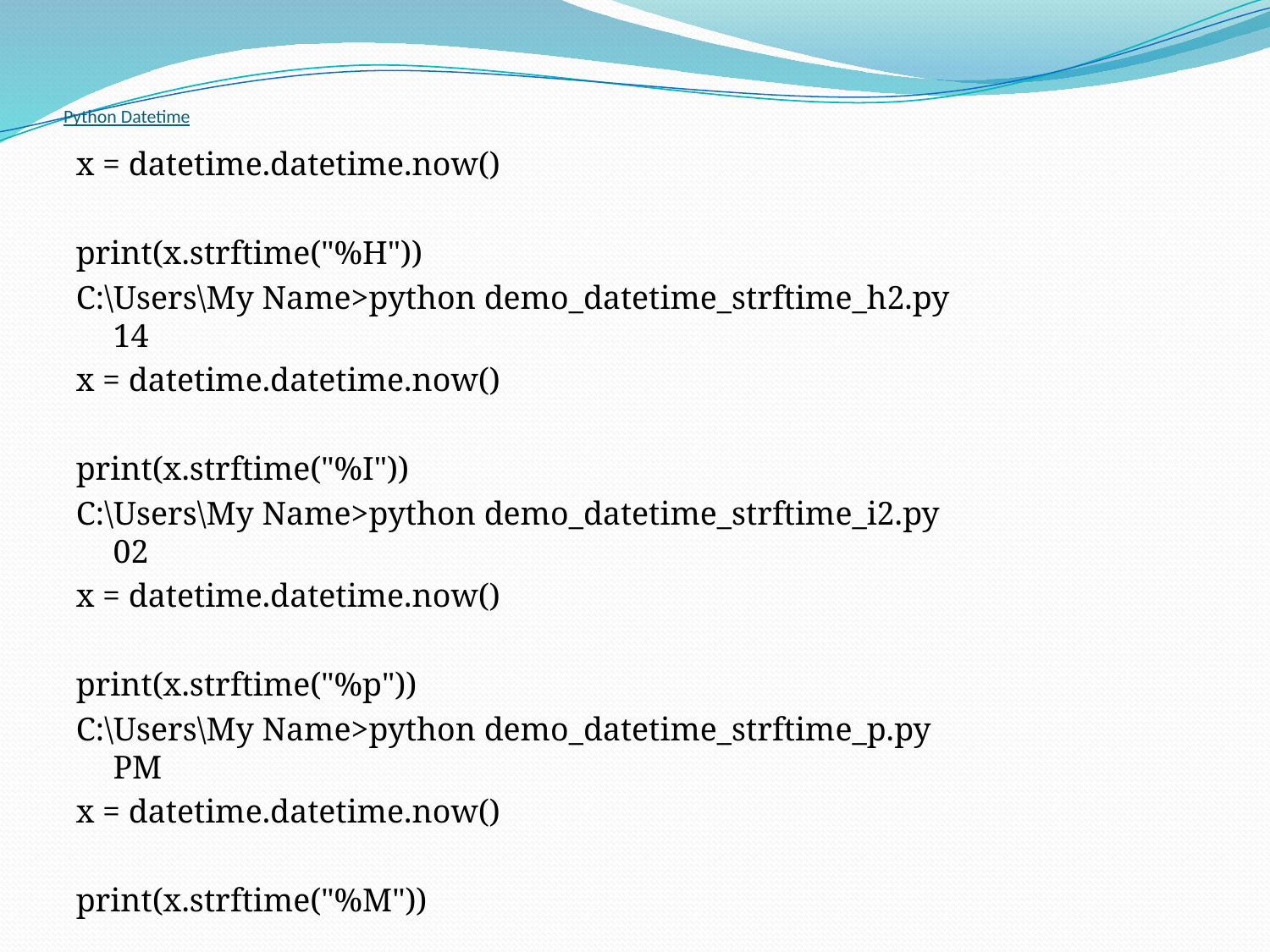

# Python Datetime
x = datetime.datetime.now()

print(x.strftime("%H"))
C:\Users\My Name>python demo_datetime_strftime_h2.py
14
x = datetime.datetime.now()

print(x.strftime("%I"))
C:\Users\My Name>python demo_datetime_strftime_i2.py
02
x = datetime.datetime.now()

print(x.strftime("%p"))
C:\Users\My Name>python demo_datetime_strftime_p.py
PM
x = datetime.datetime.now()

print(x.strftime("%M"))